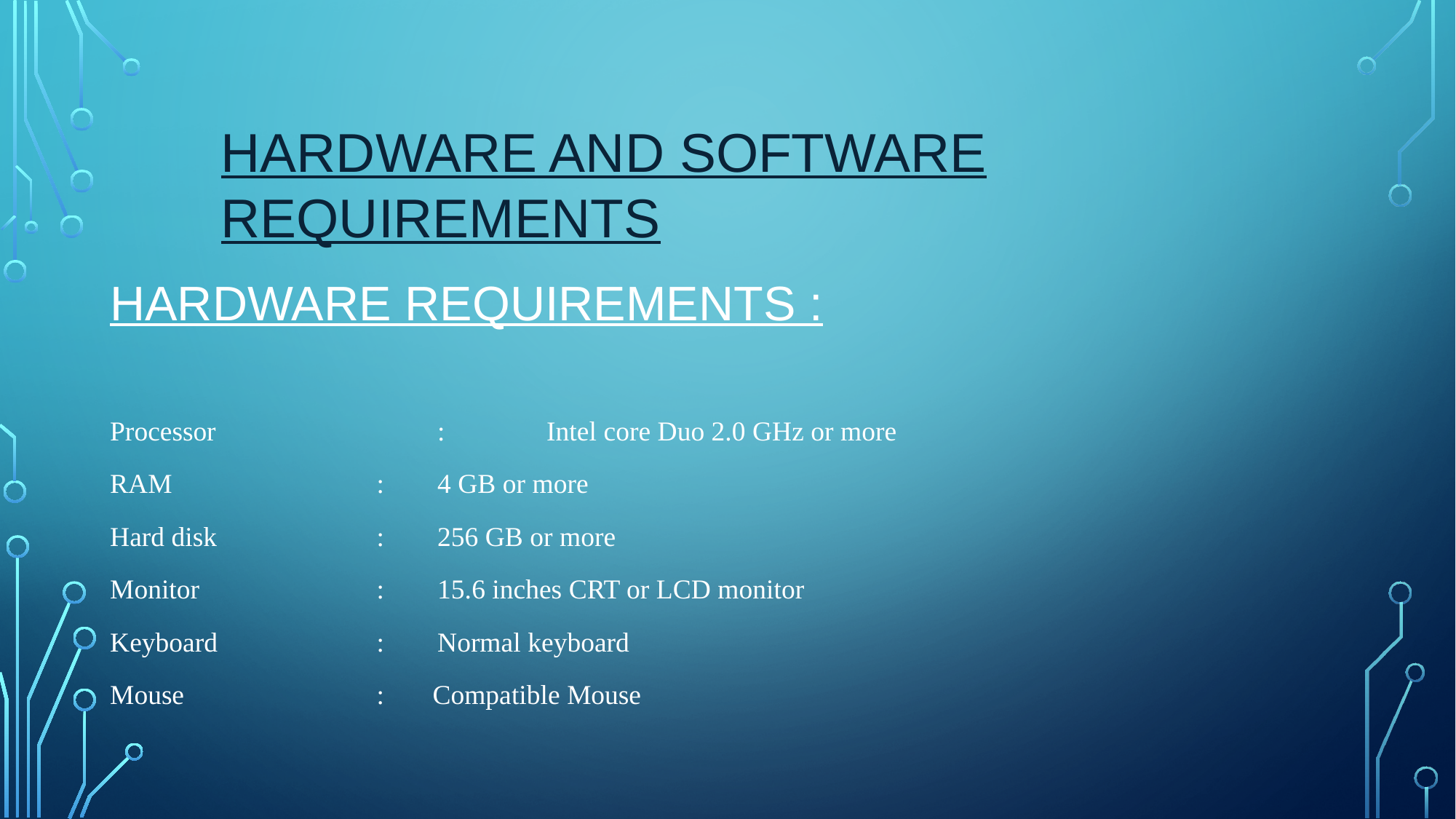

HARDWARE AND SOFTWARE REQUIREMENTS
HARDWARE REQUIREMENTS :
Processor 		: 	Intel core Duo 2.0 GHz or more
RAM		       :  	4 GB or more
Hard disk 	       :    	256 GB or more
Monitor 		       :   	15.6 inches CRT or LCD monitor
Keyboard 	       :   	Normal keyboard
Mouse 		       :       Compatible Mouse